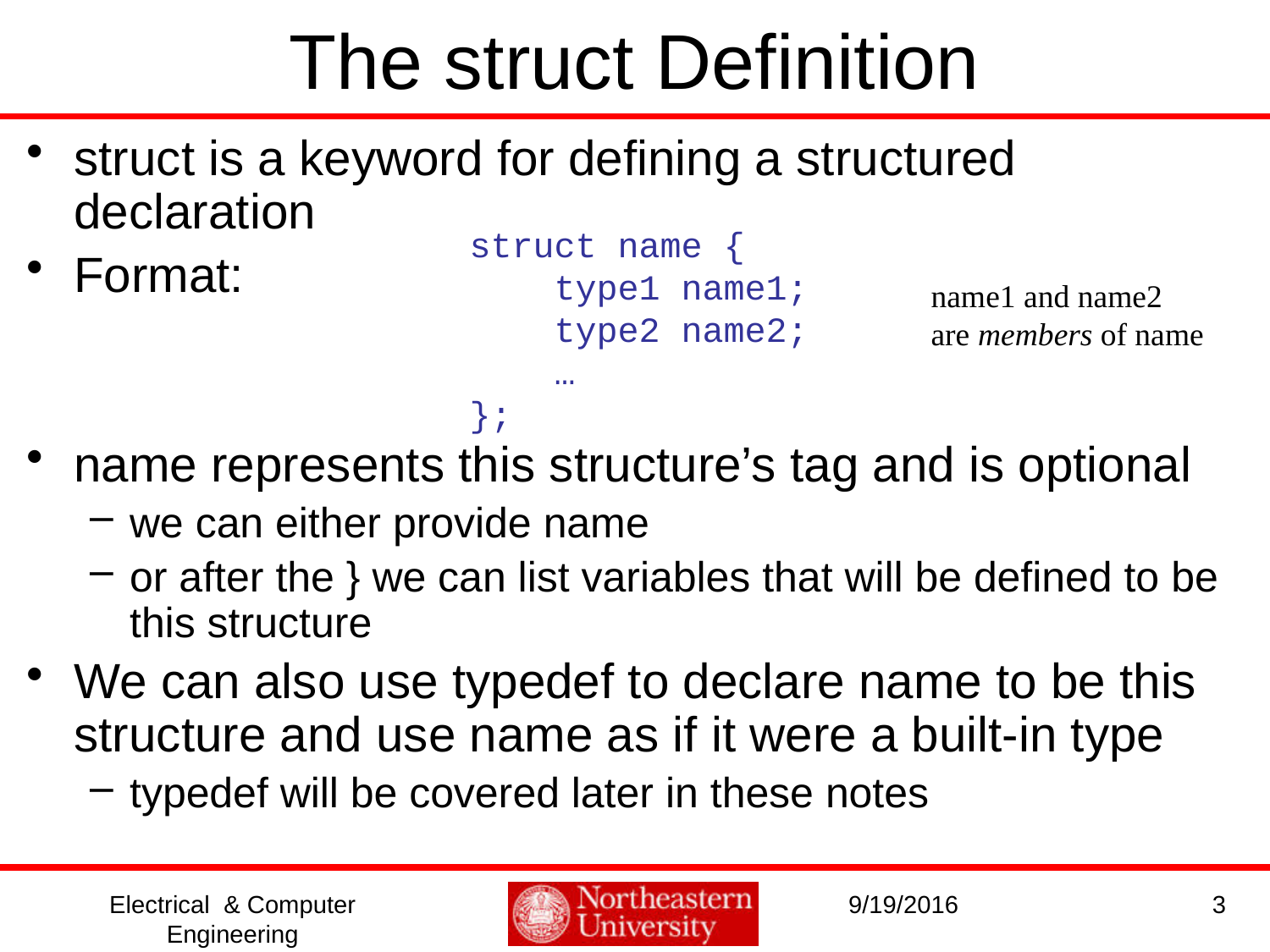

# The struct Definition
struct is a keyword for defining a structured declaration
Format:

name represents this structure’s tag and is optional
we can either provide name
or after the } we can list variables that will be defined to be this structure
We can also use typedef to declare name to be this structure and use name as if it were a built-in type
typedef will be covered later in these notes
 struct name {
     type1 name1;
     type2 name2;
     …
 };
name1 and name2
are members of name
Electrical  & Computer Engineering
9/19/2016
3